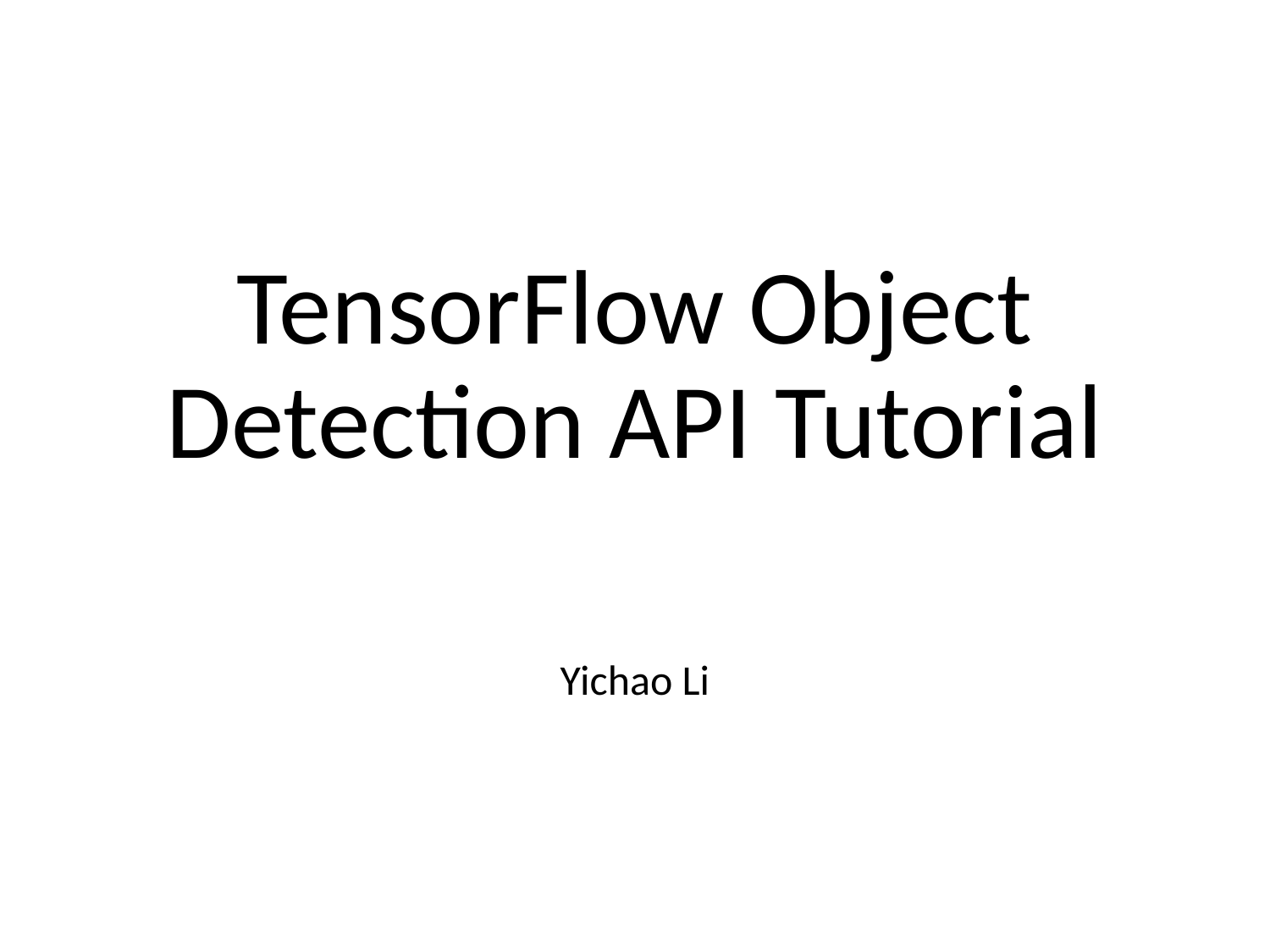

# TensorFlow Object Detection API Tutorial
Yichao Li